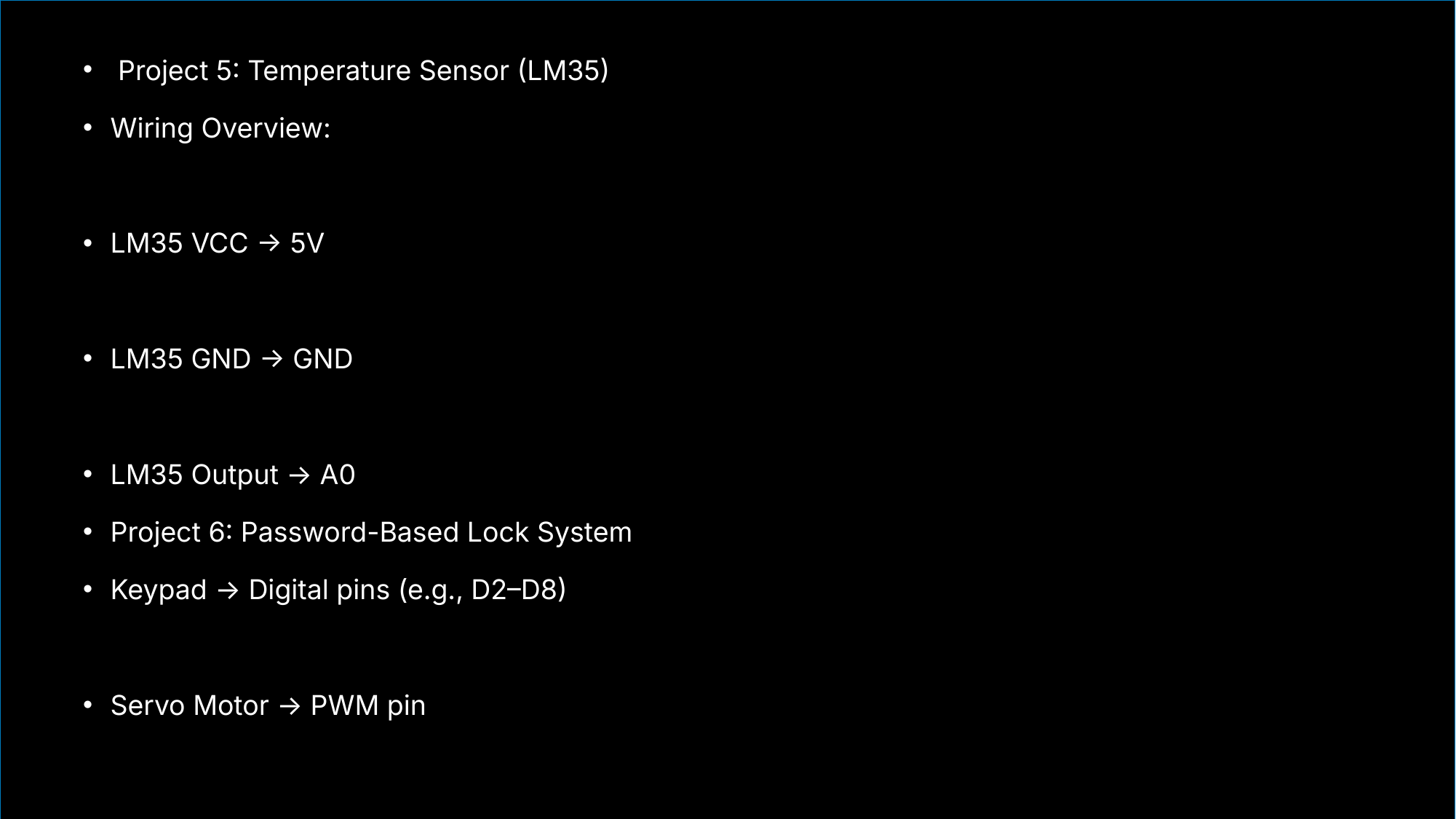

Project 5: Temperature Sensor (LM35)
Wiring Overview:

LM35 VCC → 5V

LM35 GND → GND

LM35 Output → A0
Project 6: Password-Based Lock System
Keypad → Digital pins (e.g., D2–D8)

Servo Motor → PWM pin